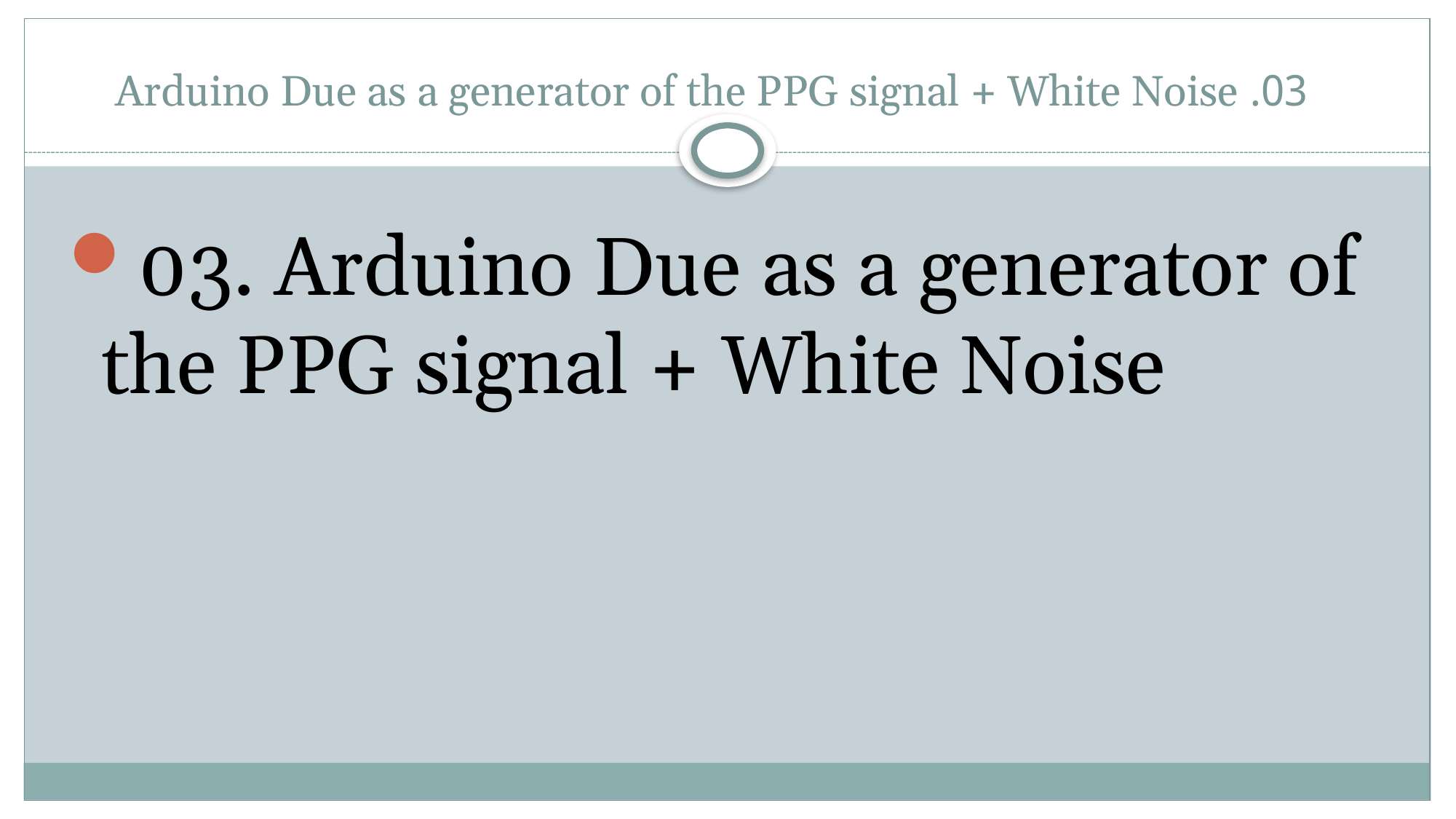

# 03. Arduino Due as a generator of the PPG signal + White Noise
03. Arduino Due as a generator of the PPG signal + White Noise